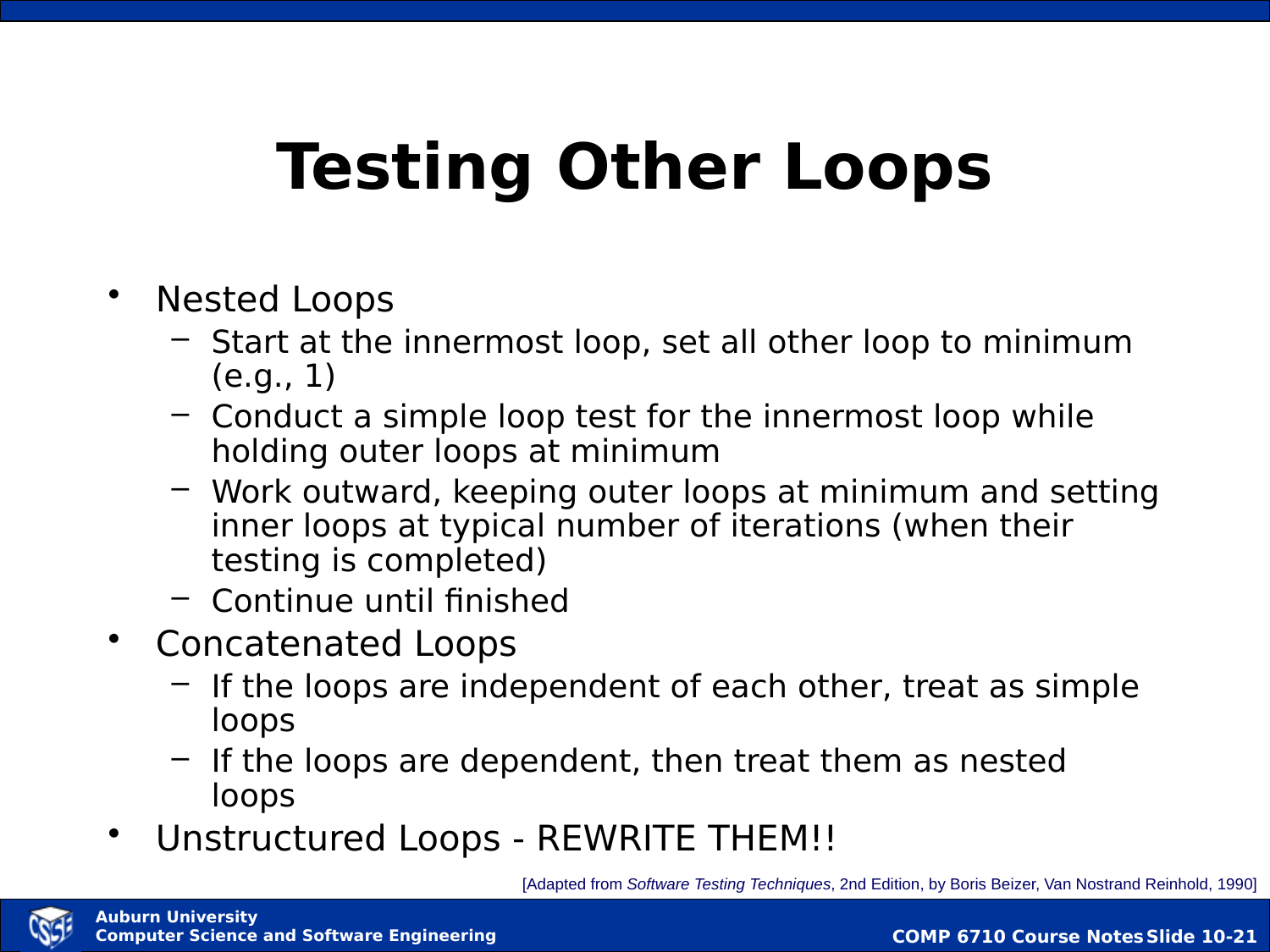

# Testing Other Loops
Nested Loops
Start at the innermost loop, set all other loop to minimum (e.g., 1)
Conduct a simple loop test for the innermost loop while holding outer loops at minimum
Work outward, keeping outer loops at minimum and setting inner loops at typical number of iterations (when their testing is completed)
Continue until finished
Concatenated Loops
If the loops are independent of each other, treat as simple loops
If the loops are dependent, then treat them as nested loops
Unstructured Loops - REWRITE THEM!!
[Adapted from Software Testing Techniques, 2nd Edition, by Boris Beizer, Van Nostrand Reinhold, 1990]